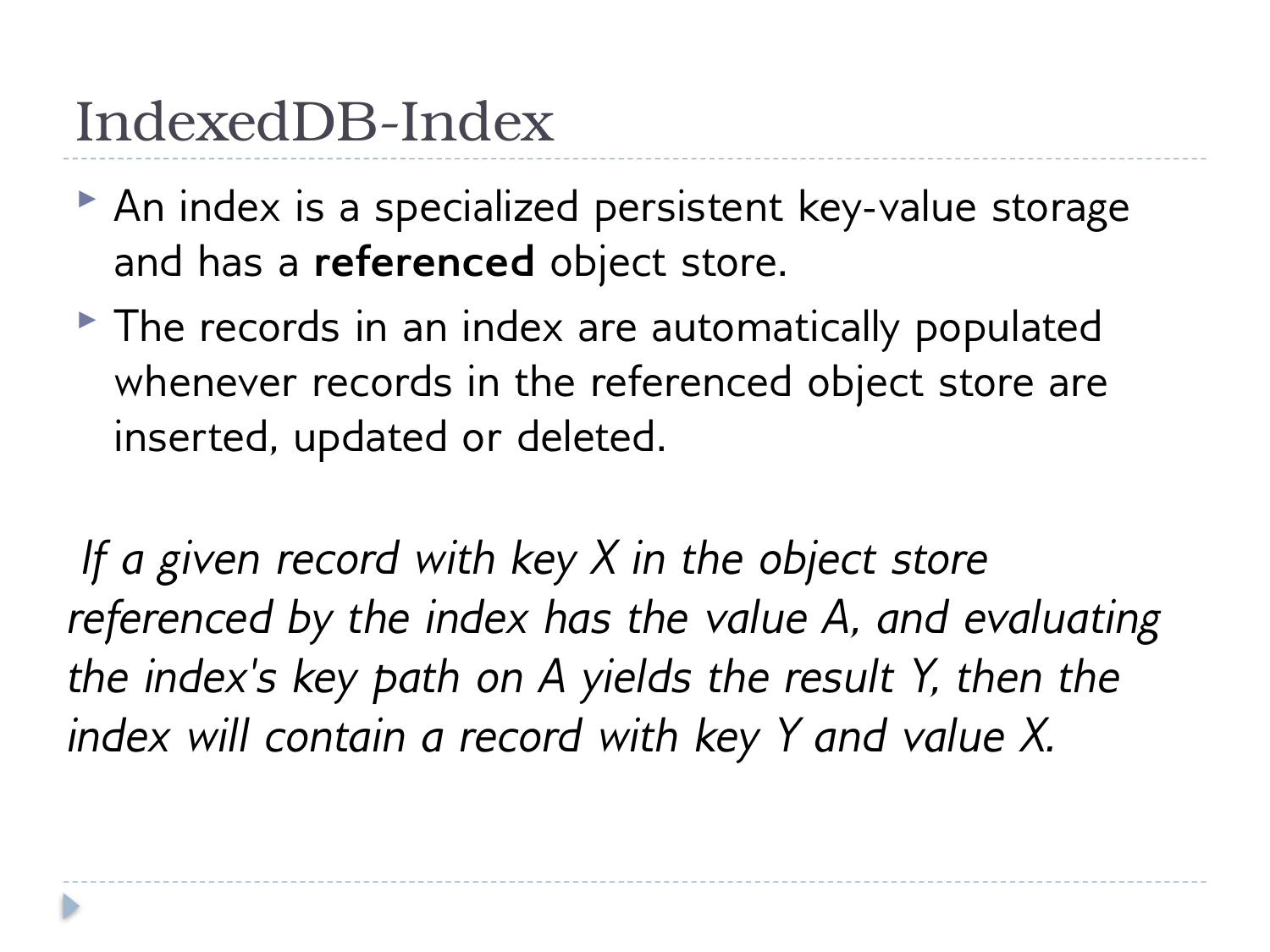

# IndexedDB-Index
An index is a specialized persistent key-value storage and has a referenced object store.
The records in an index are automatically populated whenever records in the referenced object store are inserted, updated or deleted.

 If a given record with key X in the object store referenced by the index has the value A, and evaluating the index's key path on A yields the result Y, then the index will contain a record with key Y and value X.